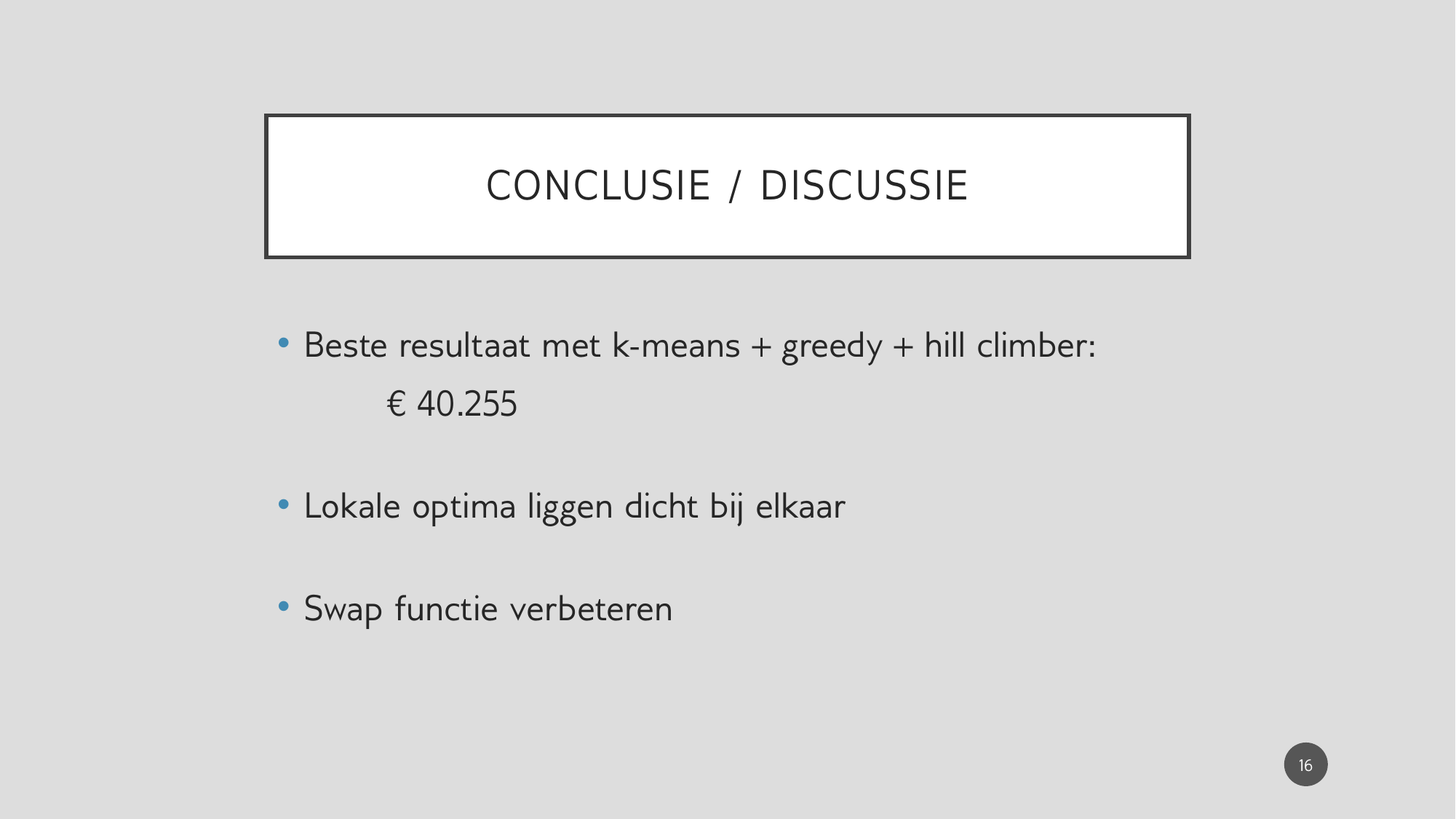

# Conclusie / DISCUSSIE
Beste resultaat met k-means + greedy + hill climber:
	€ 40.255
Lokale optima liggen dicht bij elkaar
Swap functie verbeteren

16